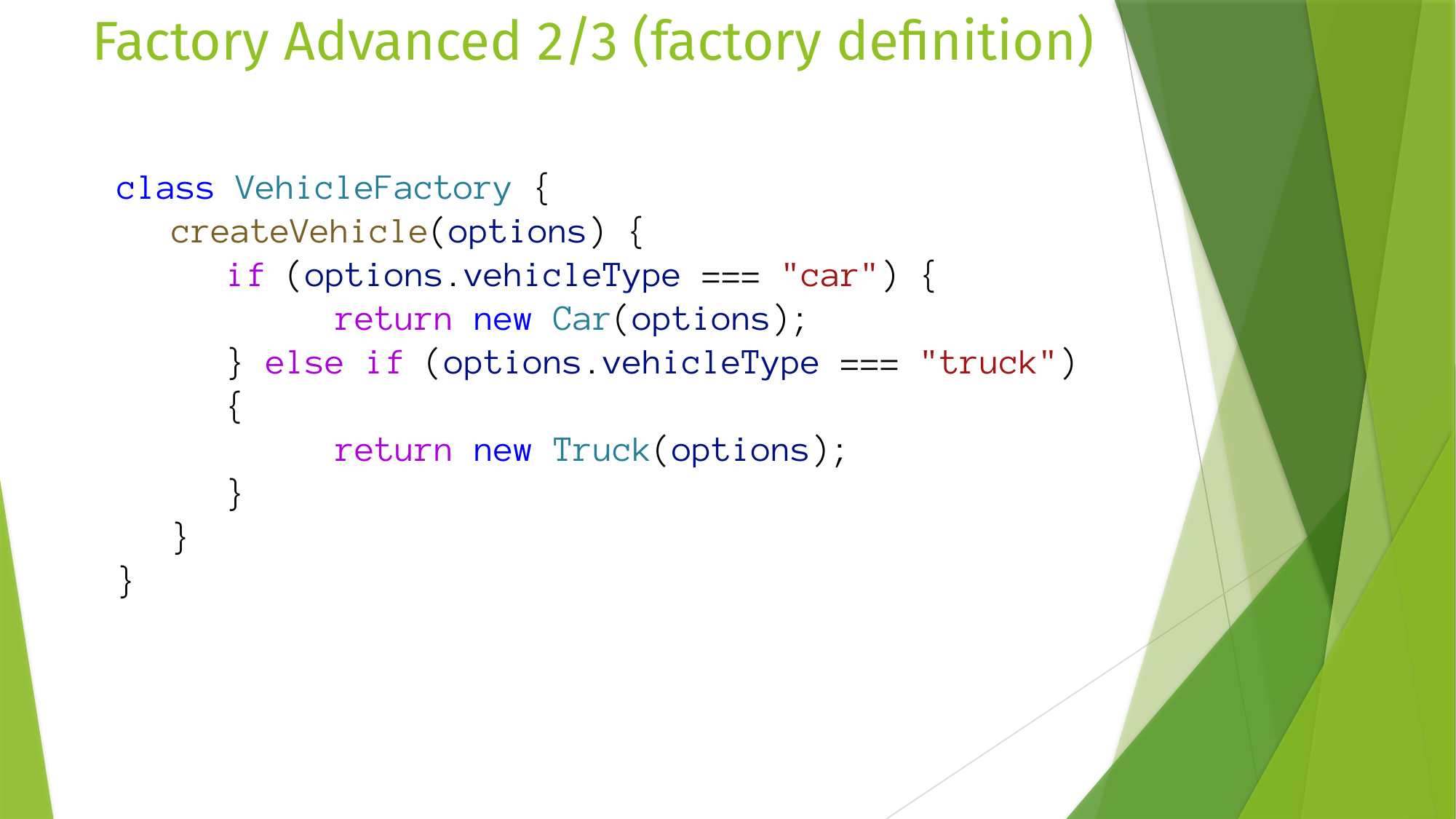

# Factory Advanced 2/3 (factory definition)
class VehicleFactory {
createVehicle(options) {
if (options.vehicleType === "car") {
	return new Car(options);
} else if (options.vehicleType === "truck") {
	return new Truck(options);
}
}
}